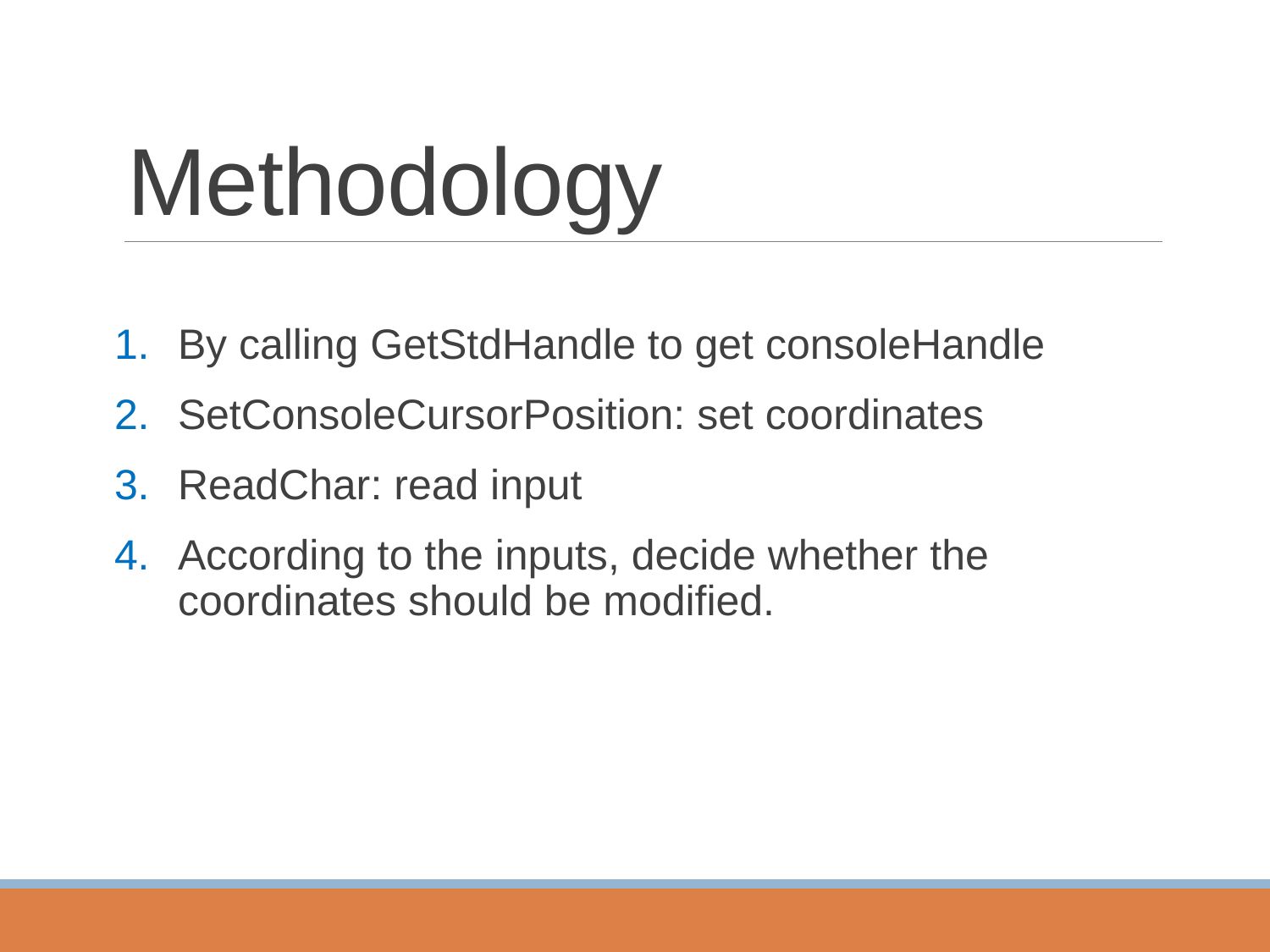

# Methodology
By calling GetStdHandle to get consoleHandle
SetConsoleCursorPosition: set coordinates
ReadChar: read input
According to the inputs, decide whether the coordinates should be modified.